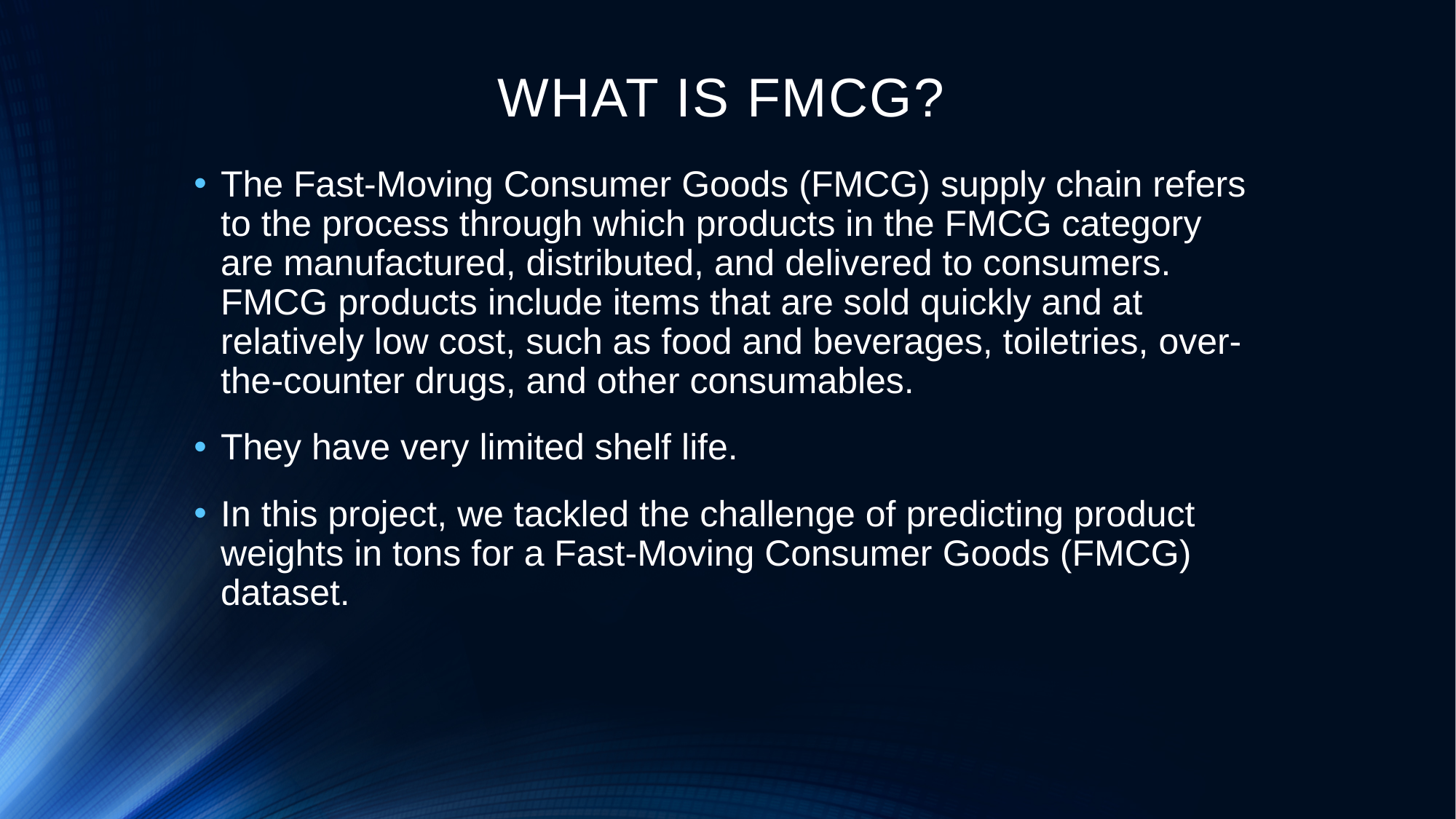

# WHAT IS FMCG?
The Fast-Moving Consumer Goods (FMCG) supply chain refers to the process through which products in the FMCG category are manufactured, distributed, and delivered to consumers. FMCG products include items that are sold quickly and at relatively low cost, such as food and beverages, toiletries, over-the-counter drugs, and other consumables.
They have very limited shelf life.
In this project, we tackled the challenge of predicting product weights in tons for a Fast-Moving Consumer Goods (FMCG) dataset.